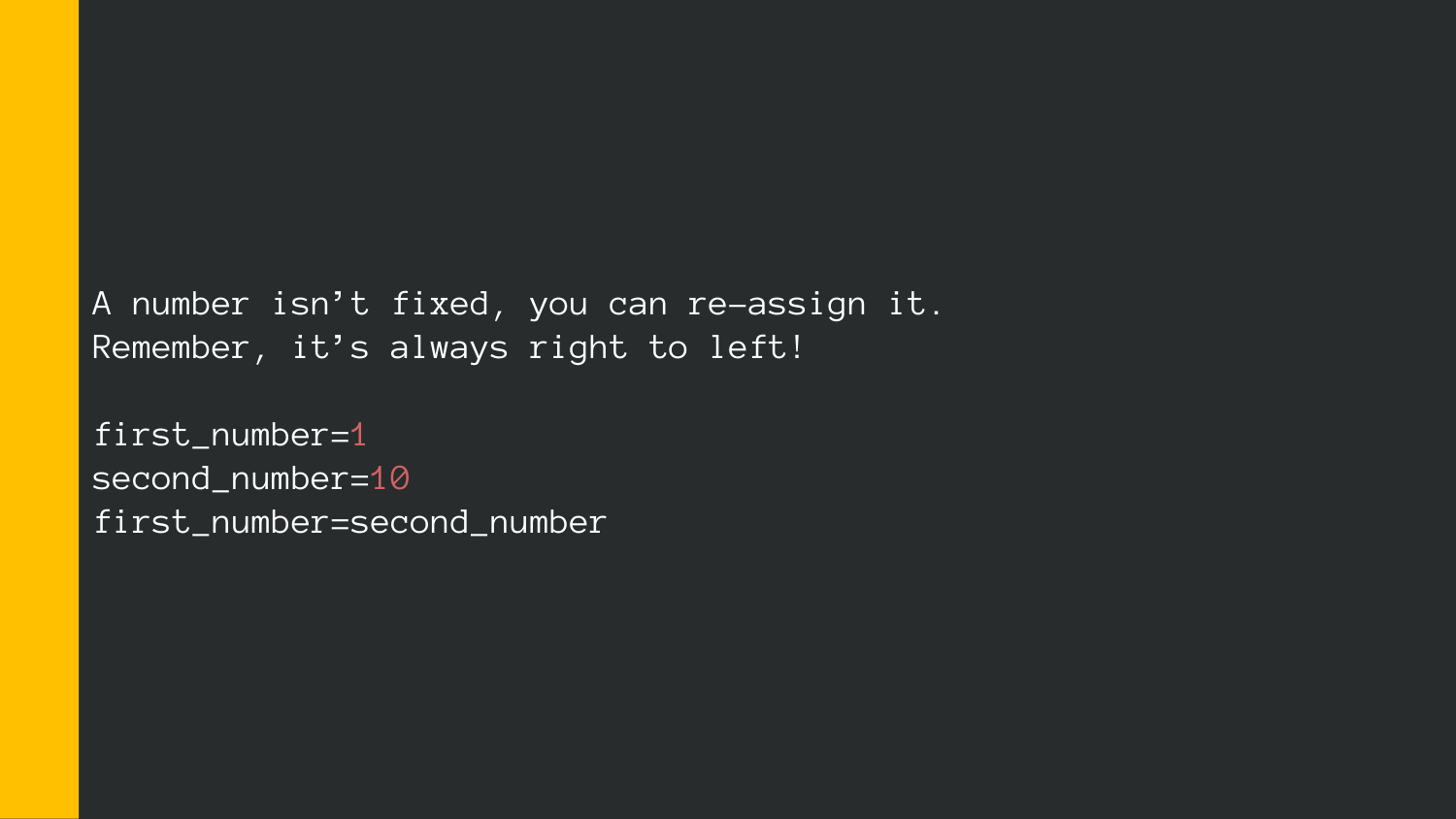

A number isn’t fixed, you can re-assign it.
Remember, it’s always right to left!

first_number=1
second_number=10
first_number=second_number